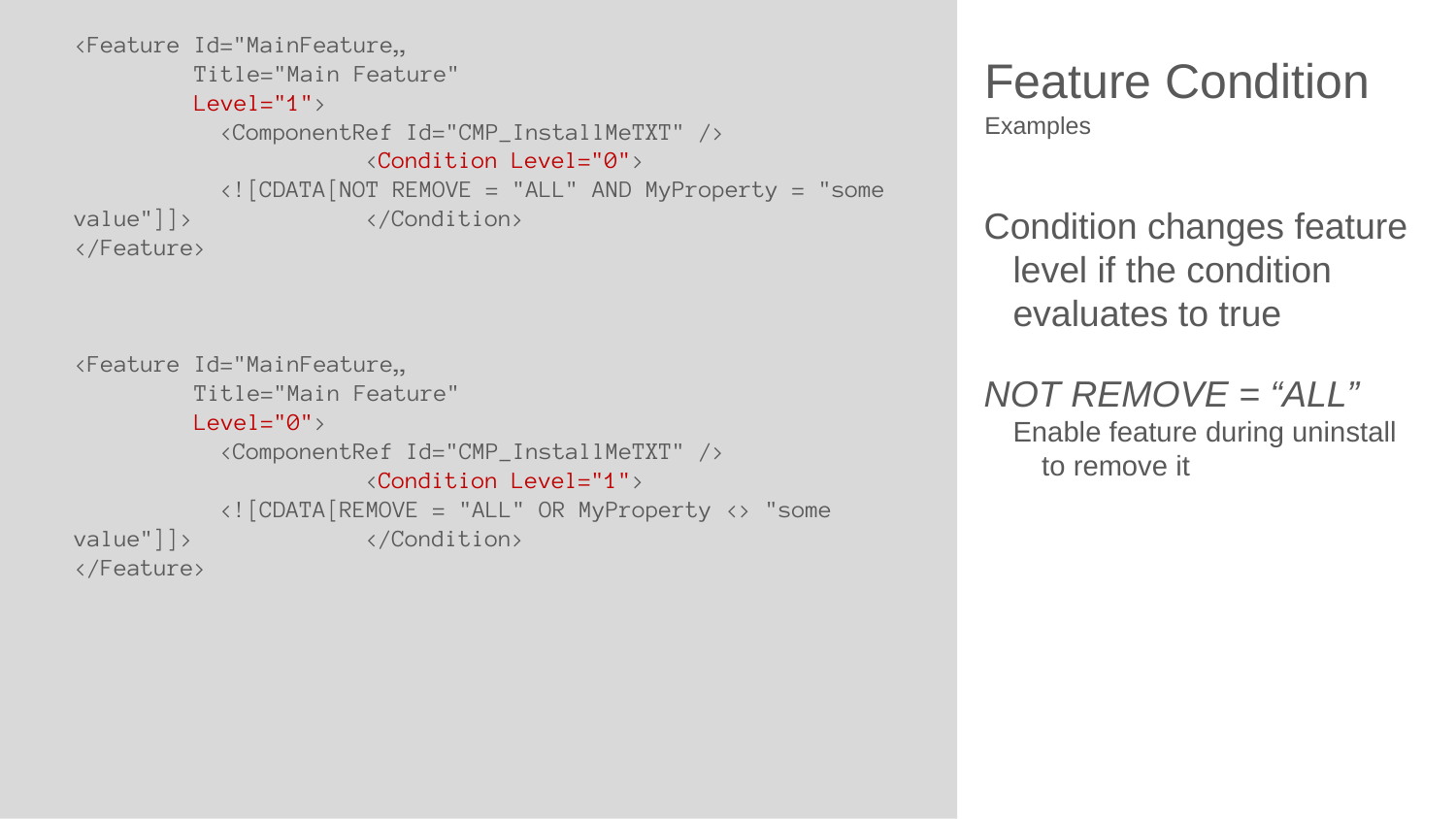

<Feature Id="MainFeature„
         Title="Main Feature"
         Level="1">
	<ComponentRef Id="CMP_InstallMeTXT" />
		<Condition Level="0">
	<![CDATA[NOT REMOVE = "ALL" AND MyProperty = "some value"]]> 		</Condition>
</Feature>

<Feature Id="MainFeature„
         Title="Main Feature"
         Level="0">
	<ComponentRef Id="CMP_InstallMeTXT" />
		<Condition Level="1">
	<![CDATA[REMOVE = "ALL" OR MyProperty <> "some value"]]> 		</Condition>
</Feature>

# Feature Condition
Examples
Condition changes feature level if the condition evaluates to true
NOT REMOVE = “ALL”
Enable feature during uninstall to remove it